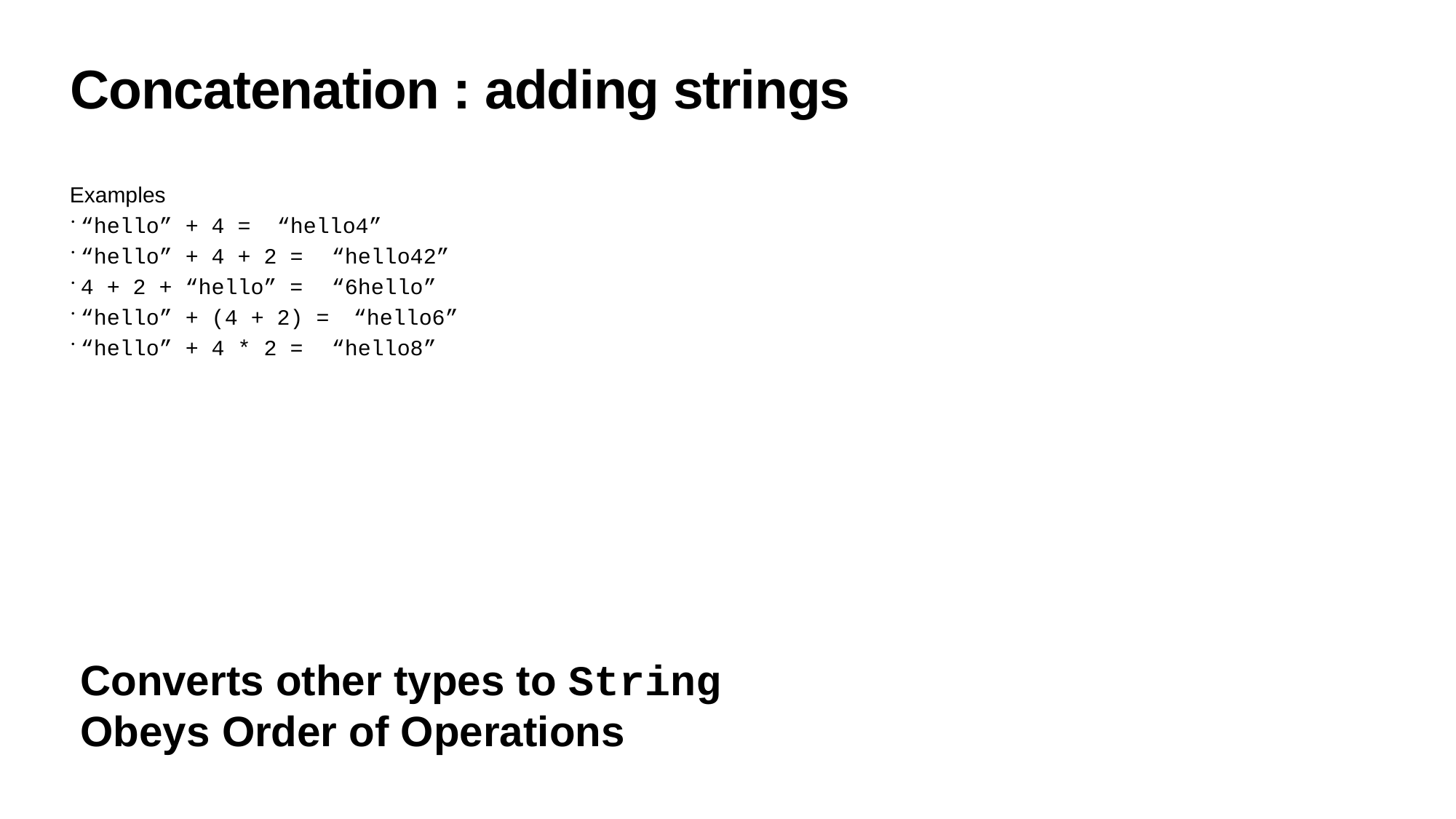

# Concatenation : adding strings

Examples
“hello” + 4 =			“hello4”
“hello” + 4 + 2 = 		“hello42”
4 + 2 + “hello” = 		“6hello”
“hello” + (4 + 2) = 	“hello6”
“hello” + 4 * 2 = 		“hello8”
Converts other types to String
Obeys Order of Operations